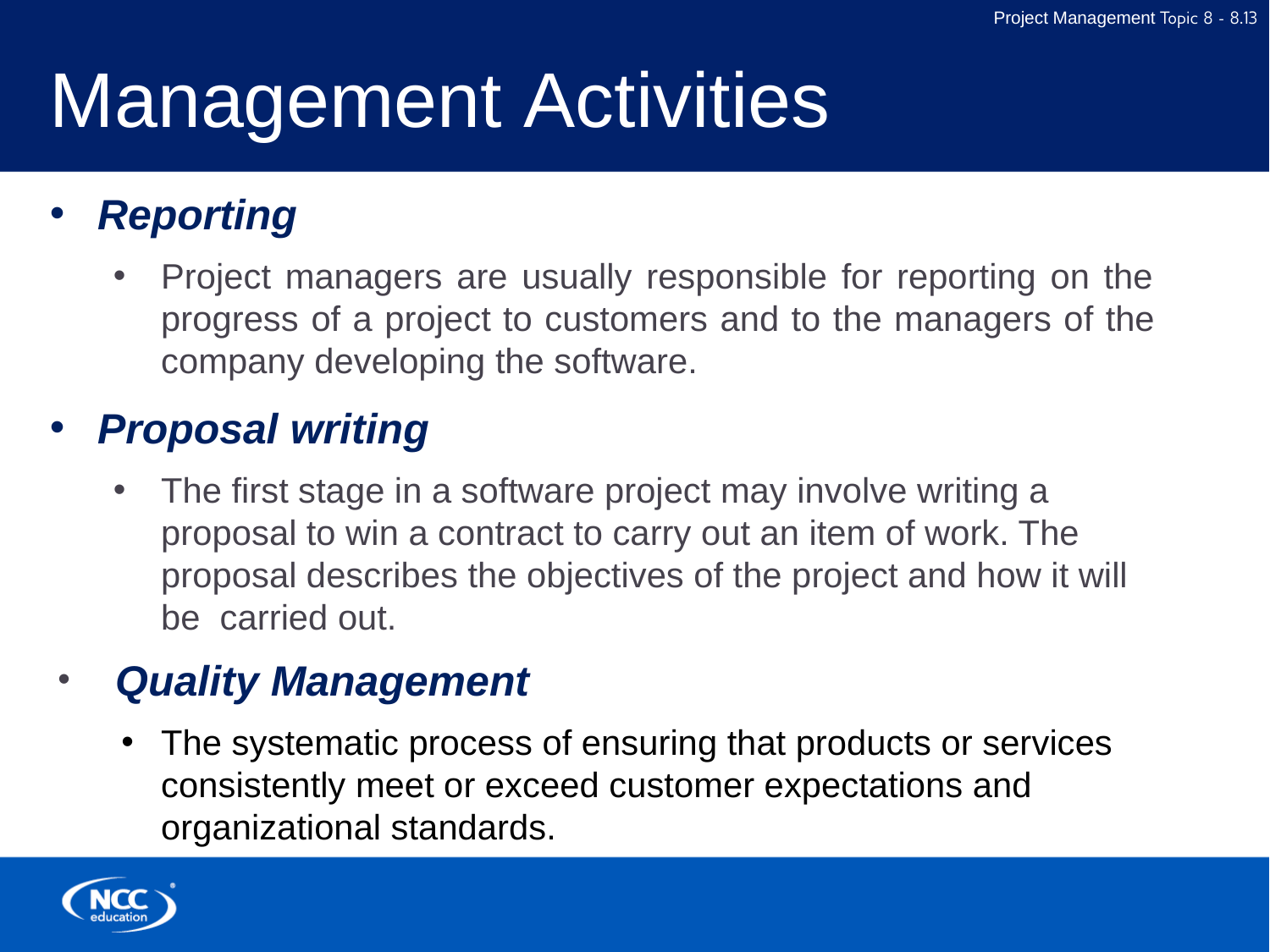

# Management Activities
Reporting
Project managers are usually responsible for reporting on the  progress of a project to customers and to the managers of the  company developing the software.
Proposal writing
The first stage in a software project may involve writing a  proposal to win a contract to carry out an item of work. The  proposal describes the objectives of the project and how it will be  carried out.
 Quality Management
The systematic process of ensuring that products or services consistently meet or exceed customer expectations and organizational standards.